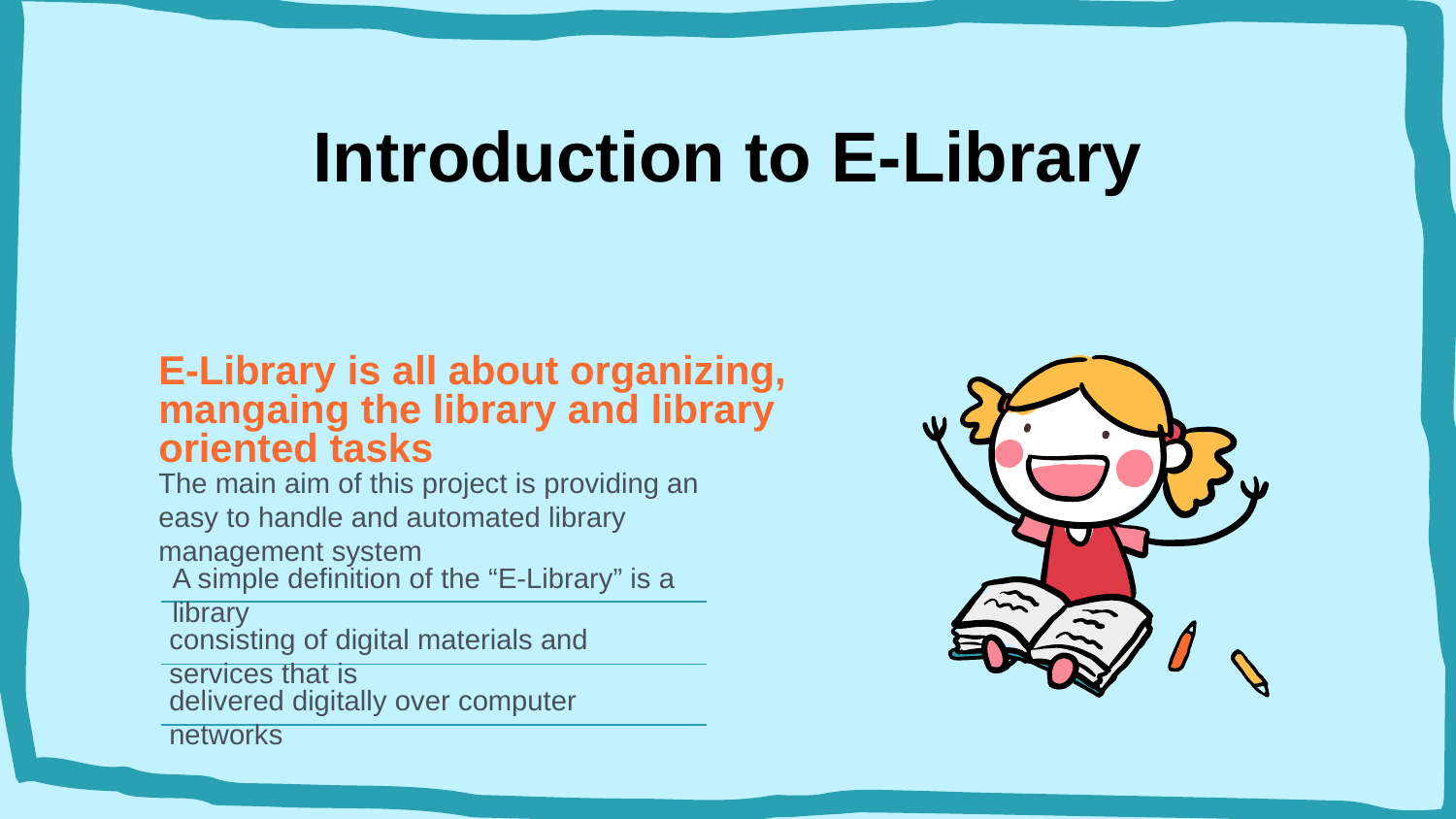

# Introduction to E-Library
E-Library is all about organizing, mangaing the library and library oriented tasks

The main aim of this project is providing an easy to handle and automated library management system

A simple definition of the “E-Library” is a library
consisting of digital materials and services that is

delivered digitally over computer networks